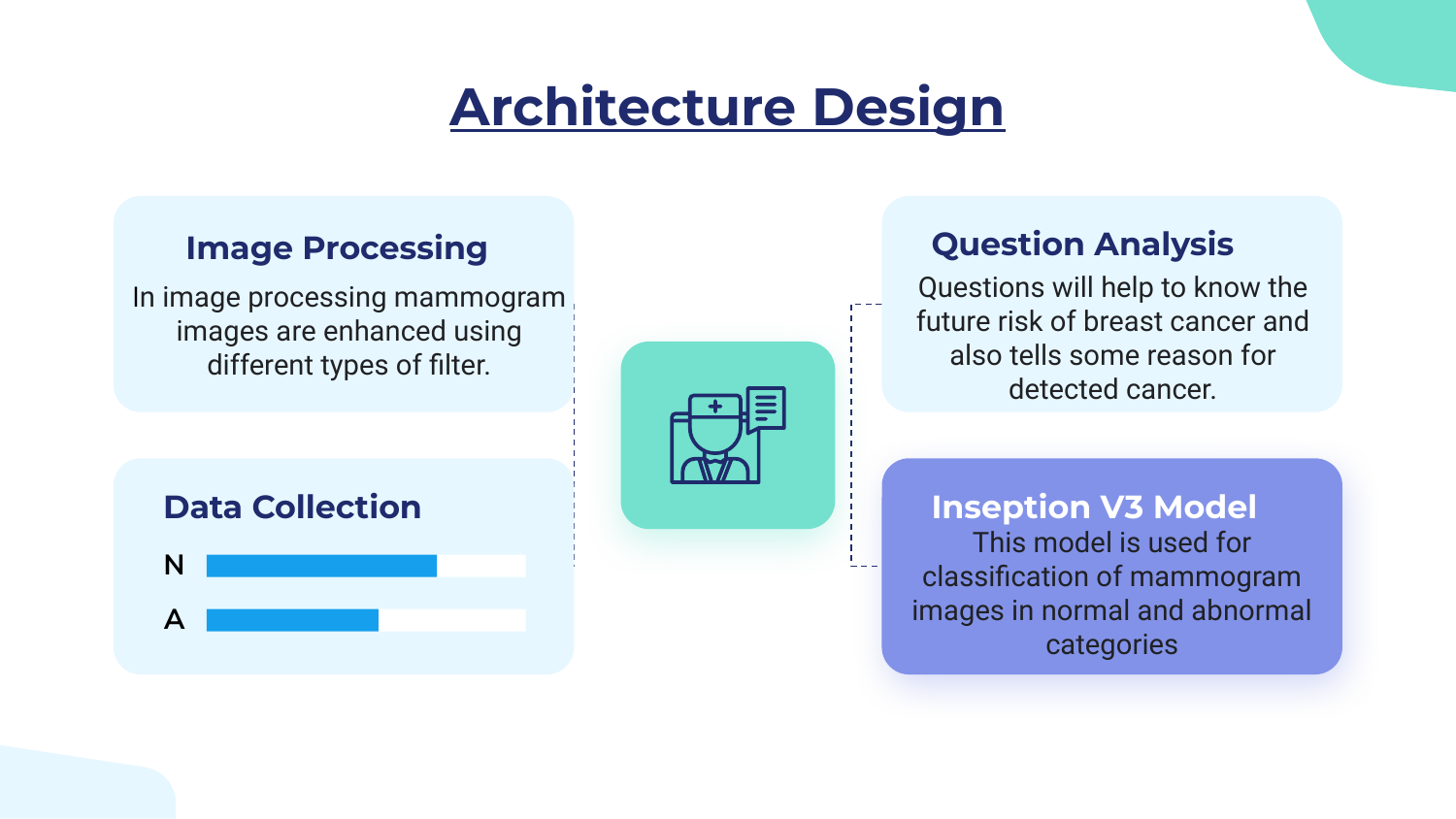

# Architecture Design

Question Analysis
Image Processing
Questions will help to know the future risk of breast cancer and also tells some reason for detected cancer.
In image processing mammogram images are enhanced using different types of filter.

Data Collection
Inseption V3 Model
This model is used for classification of mammogram images in normal and abnormal categories
N

A